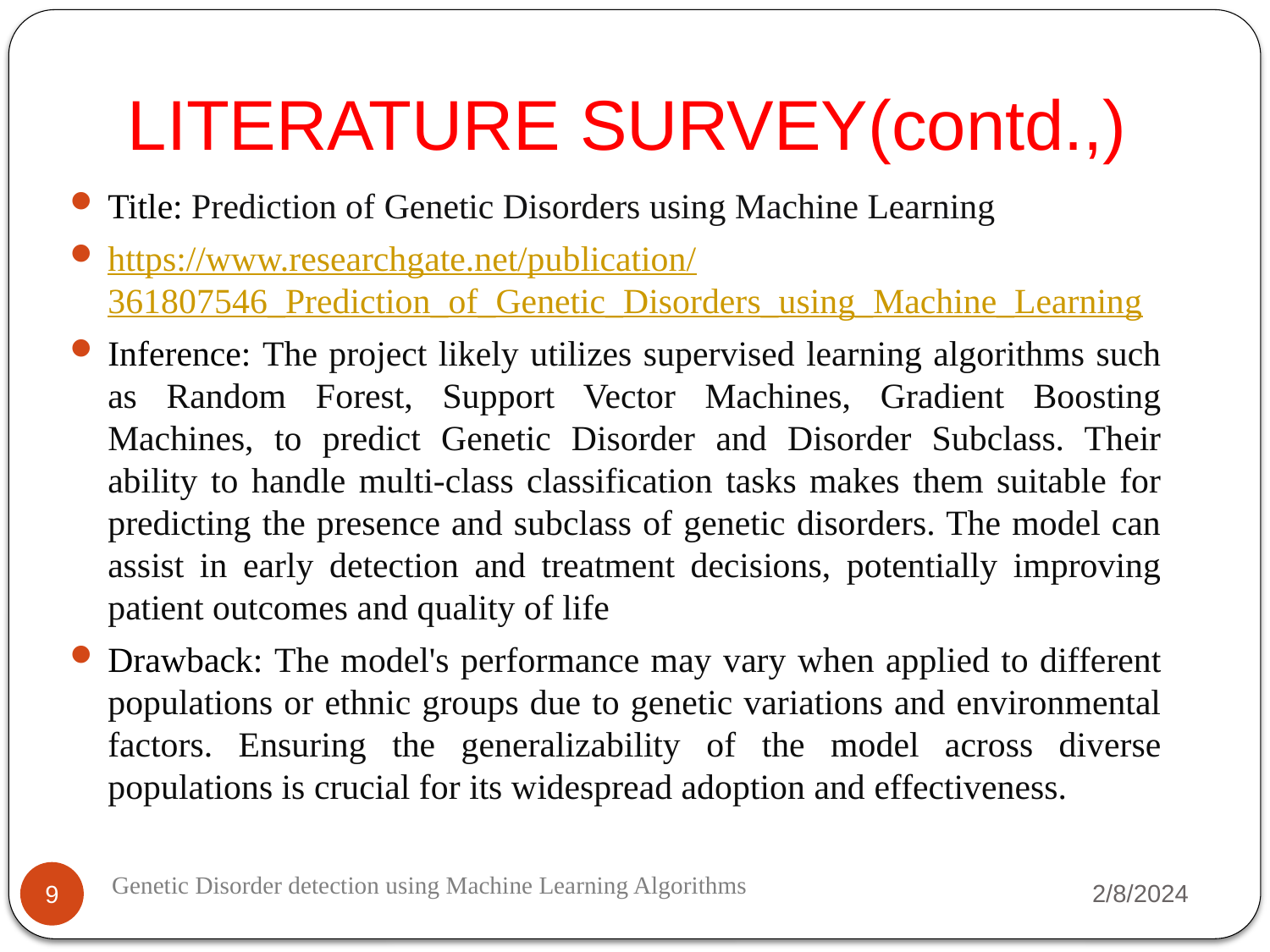

# LITERATURE SURVEY(contd.,)
Title: Prediction of Genetic Disorders using Machine Learning
https://www.researchgate.net/publication/361807546_Prediction_of_Genetic_Disorders_using_Machine_Learning
Inference: The project likely utilizes supervised learning algorithms such as Random Forest, Support Vector Machines, Gradient Boosting Machines, to predict Genetic Disorder and Disorder Subclass. Their ability to handle multi-class classification tasks makes them suitable for predicting the presence and subclass of genetic disorders. The model can assist in early detection and treatment decisions, potentially improving patient outcomes and quality of life
Drawback: The model's performance may vary when applied to different populations or ethnic groups due to genetic variations and environmental factors. Ensuring the generalizability of the model across diverse populations is crucial for its widespread adoption and effectiveness.
2/8/2024
9
Genetic Disorder detection using Machine Learning Algorithms